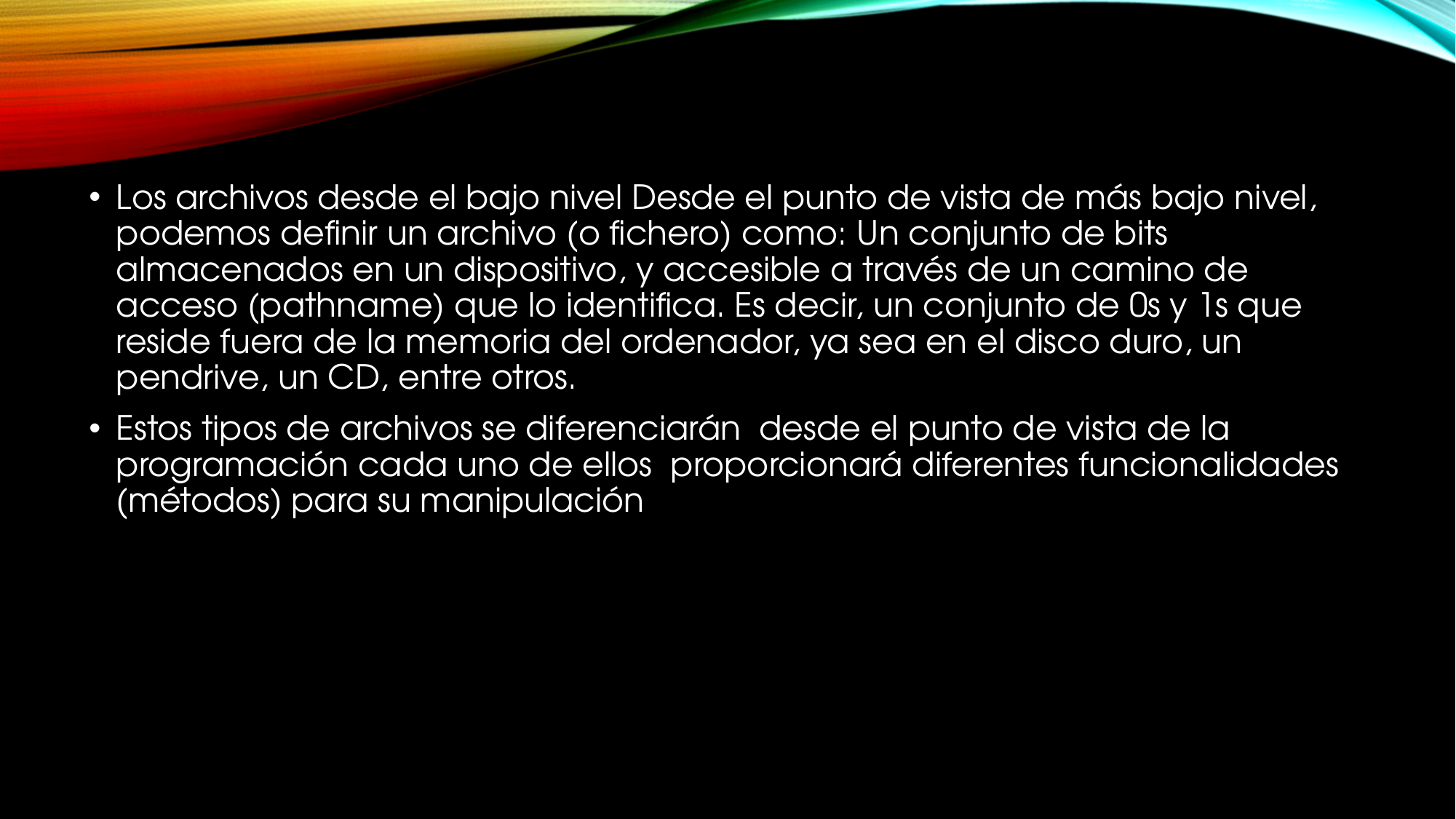

Los archivos desde el bajo nivel Desde el punto de vista de más bajo nivel, podemos definir un archivo (o fichero) como: Un conjunto de bits almacenados en un dispositivo, y accesible a través de un camino de acceso (pathname) que lo identifica. Es decir, un conjunto de 0s y 1s que reside fuera de la memoria del ordenador, ya sea en el disco duro, un pendrive, un CD, entre otros.
Estos tipos de archivos se diferenciarán  desde el punto de vista de la programación cada uno de ellos  proporcionará diferentes funcionalidades (métodos) para su manipulación